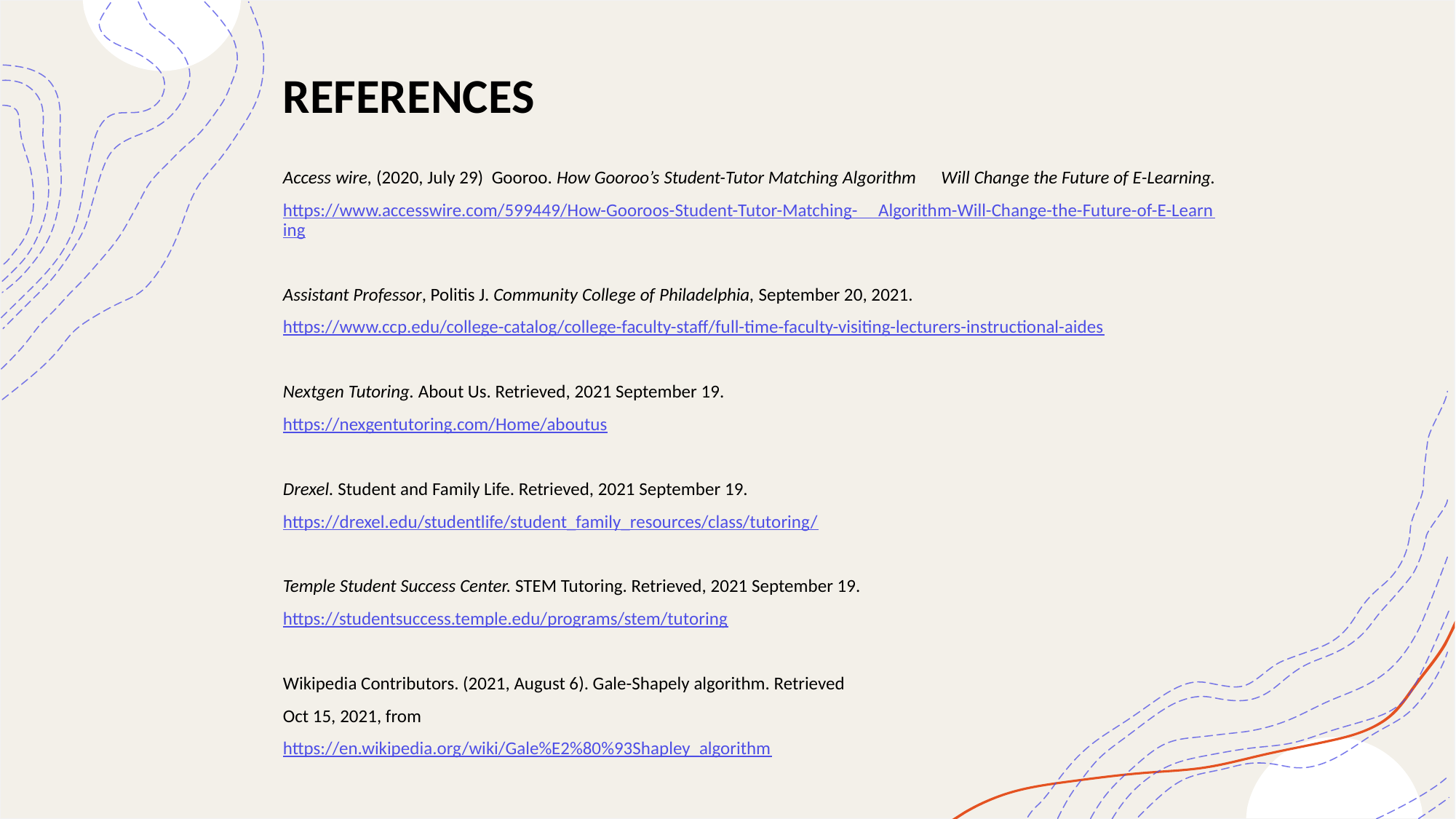

REFERENCES

Access wire, (2020, July 29)  Gooroo. How Gooroo’s Student-Tutor Matching Algorithm      Will Change the Future of E-Learning.
https://www.accesswire.com/599449/How-Gooroos-Student-Tutor-Matching-     Algorithm-Will-Change-the-Future-of-E-Learning

Assistant Professor, Politis J. Community College of Philadelphia, September 20, 2021.
https://www.ccp.edu/college-catalog/college-faculty-staff/full-time-faculty-visiting-lecturers-instructional-aides

Nextgen Tutoring. About Us. Retrieved, 2021 September 19.
https://nexgentutoring.com/Home/aboutus

Drexel. Student and Family Life. Retrieved, 2021 September 19.
https://drexel.edu/studentlife/student_family_resources/class/tutoring/

Temple Student Success Center. STEM Tutoring. Retrieved, 2021 September 19.
https://studentsuccess.temple.edu/programs/stem/tutoring

Wikipedia Contributors. (2021, August 6). Gale-Shapely algorithm. Retrieved
Oct 15, 2021, from
https://en.wikipedia.org/wiki/Gale%E2%80%93Shapley_algorithm